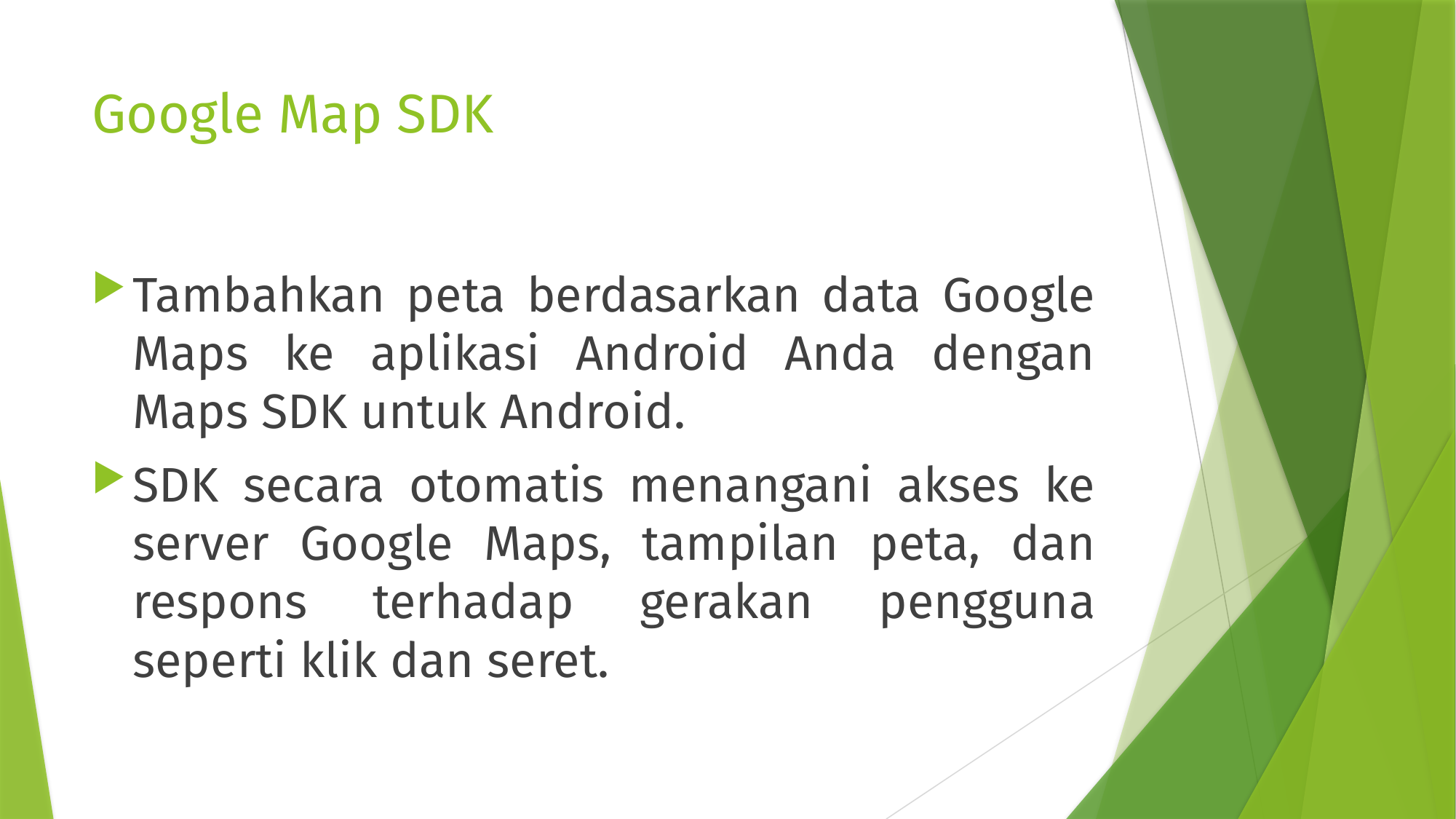

# Google Map SDK
Tambahkan peta berdasarkan data Google Maps ke aplikasi Android Anda dengan Maps SDK untuk Android.
SDK secara otomatis menangani akses ke server Google Maps, tampilan peta, dan respons terhadap gerakan pengguna seperti klik dan seret.